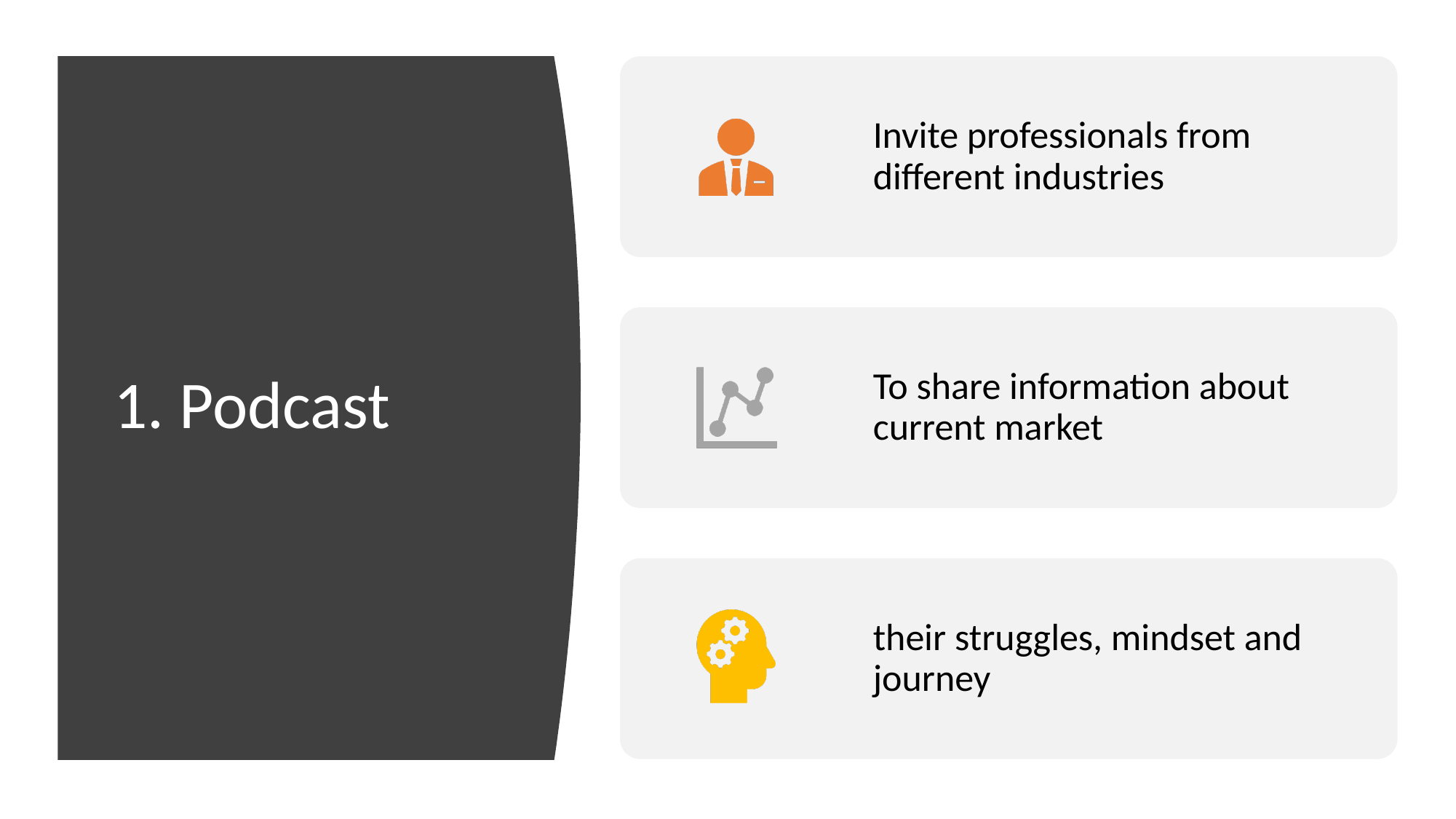

Invite professionals from different industries
To share information about current market
their struggles, mindset and journey

# 1. Podcast